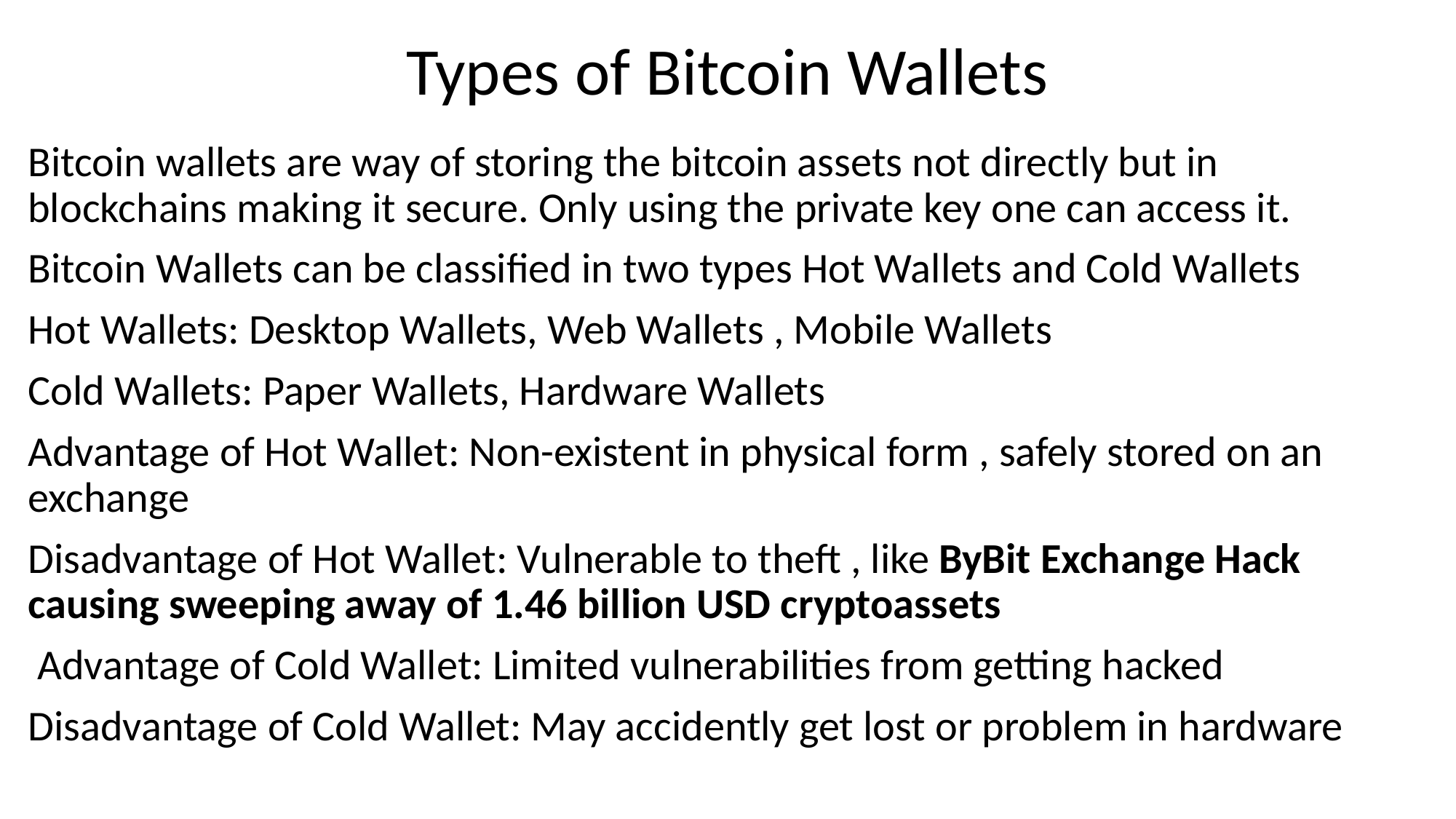

# Types of Bitcoin Wallets
Bitcoin wallets are way of storing the bitcoin assets not directly but in blockchains making it secure. Only using the private key one can access it.
Bitcoin Wallets can be classified in two types Hot Wallets and Cold Wallets
Hot Wallets: Desktop Wallets, Web Wallets , Mobile Wallets
Cold Wallets: Paper Wallets, Hardware Wallets
Advantage of Hot Wallet: Non-existent in physical form , safely stored on an exchange
Disadvantage of Hot Wallet: Vulnerable to theft , like ByBit Exchange Hack causing sweeping away of 1.46 billion USD cryptoassets
 Advantage of Cold Wallet: Limited vulnerabilities from getting hacked
Disadvantage of Cold Wallet: May accidently get lost or problem in hardware